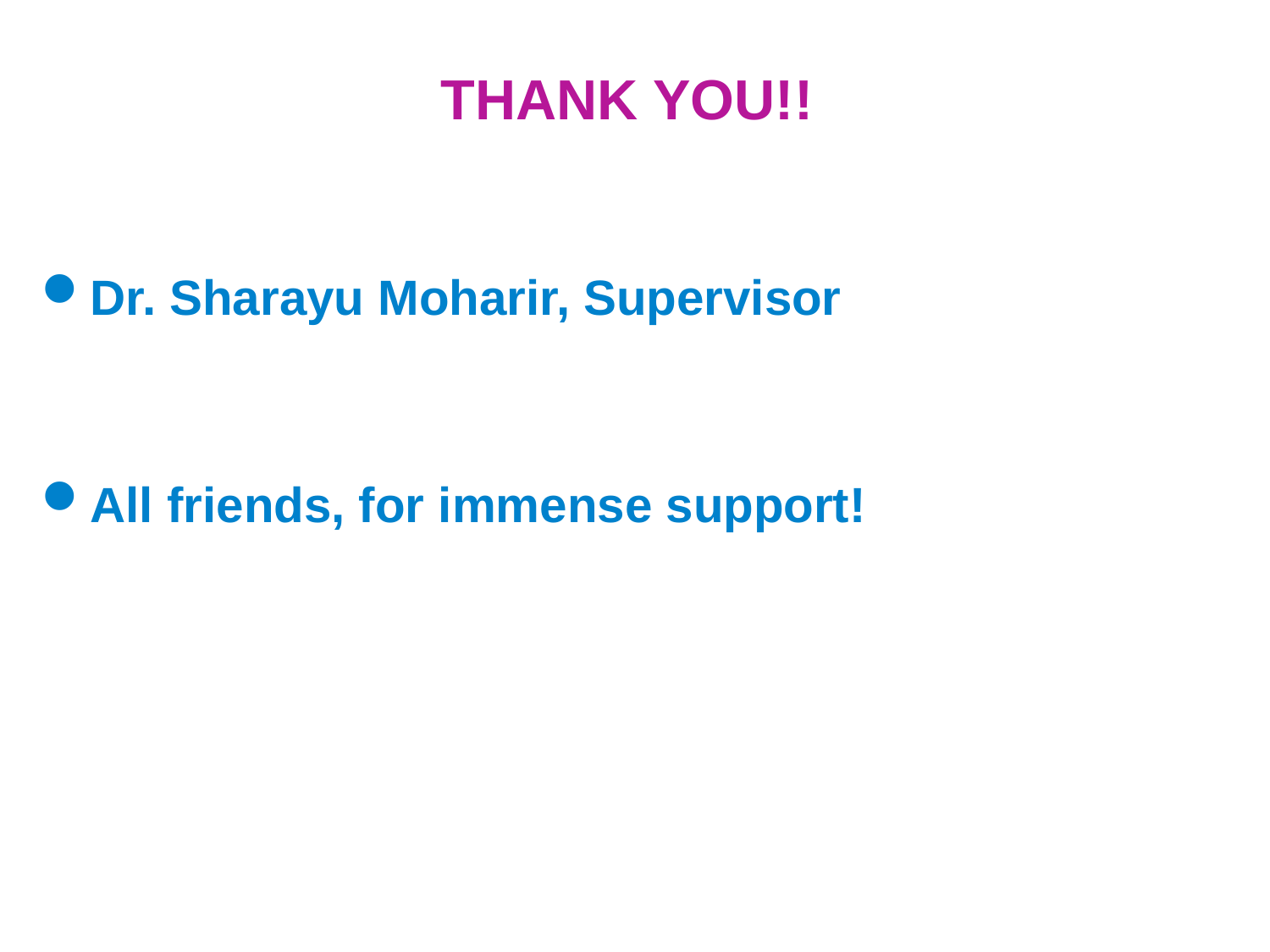

# THANK YOU!!

Dr. Sharayu Moharir, Supervisor

All friends, for immense support!